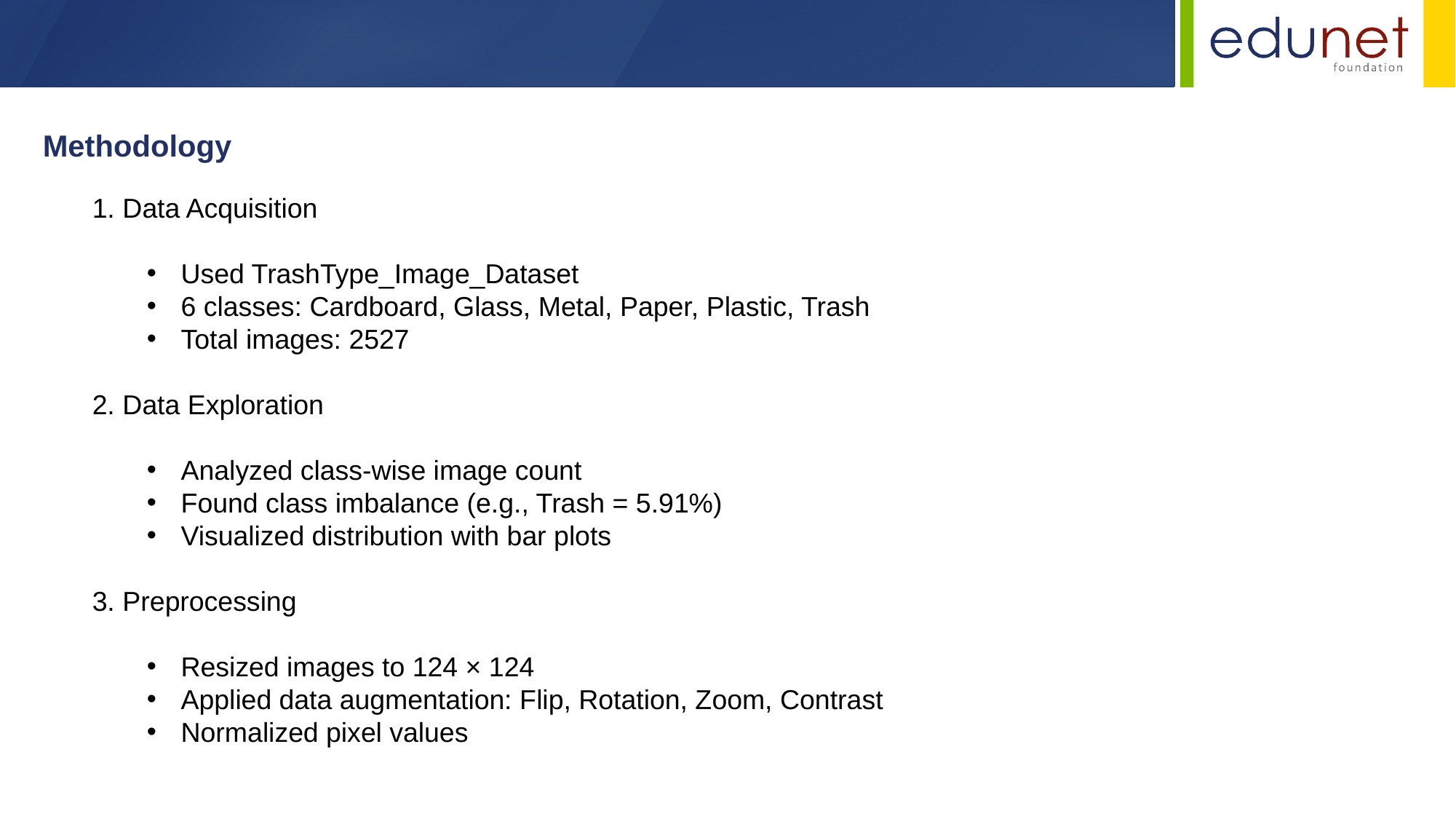

Methodology
1. Data Acquisition

Used TrashType_Image_Dataset
6 classes: Cardboard, Glass, Metal, Paper, Plastic, Trash
Total images: 2527

2. Data Exploration

Analyzed class-wise image count
Found class imbalance (e.g., Trash = 5.91%)
Visualized distribution with bar plots

3. Preprocessing

Resized images to 124 × 124
Applied data augmentation: Flip, Rotation, Zoom, Contrast
Normalized pixel values